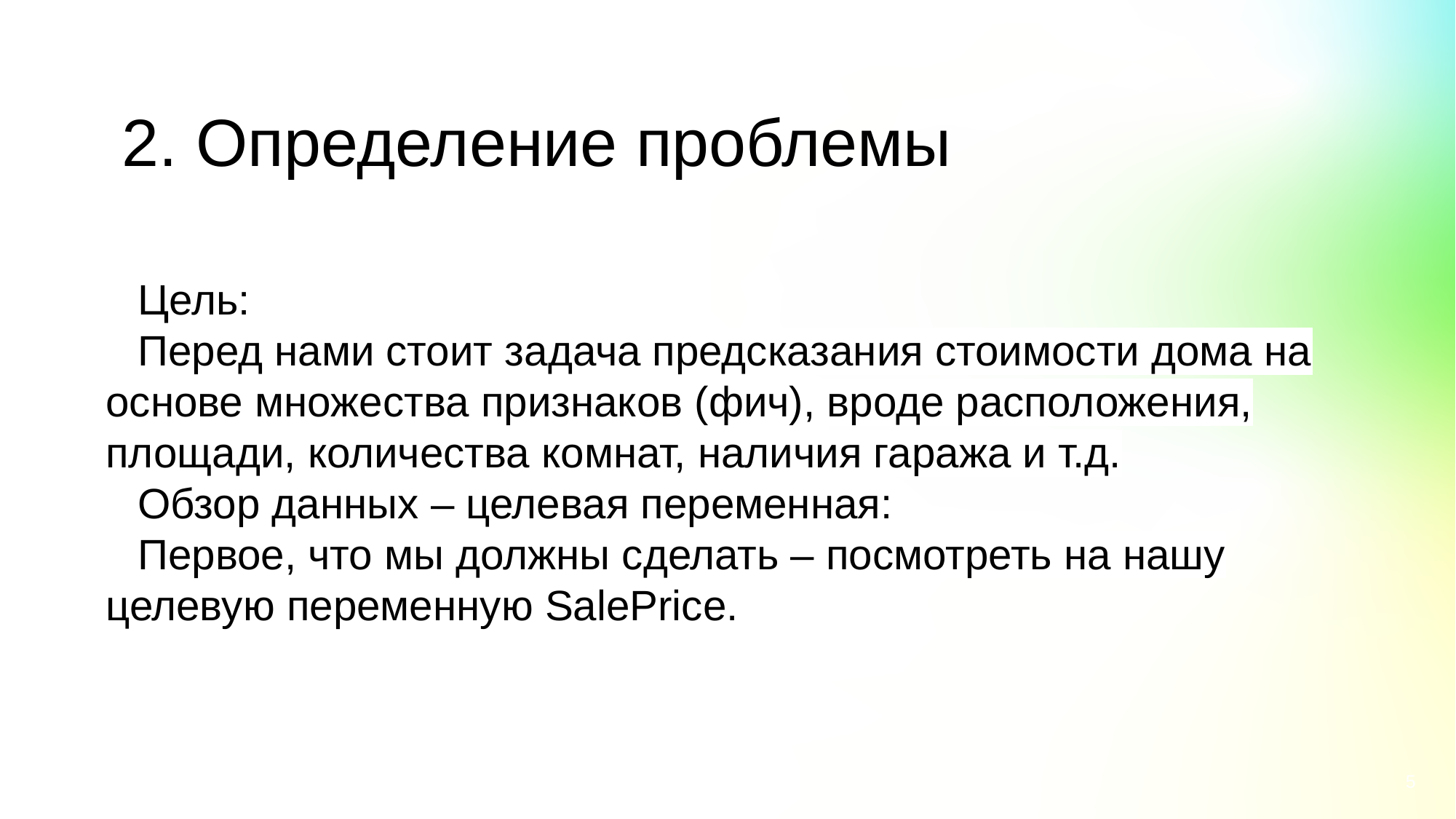

# 2. Определение проблемы
Цель:
Перед нами стоит задача предсказания стоимости дома на основе множества признаков (фич), вроде расположения, площади, количества комнат, наличия гаража и т.д.
Обзор данных – целевая переменная:
Первое, что мы должны сделать – посмотреть на нашу целевую переменную SalePrice.